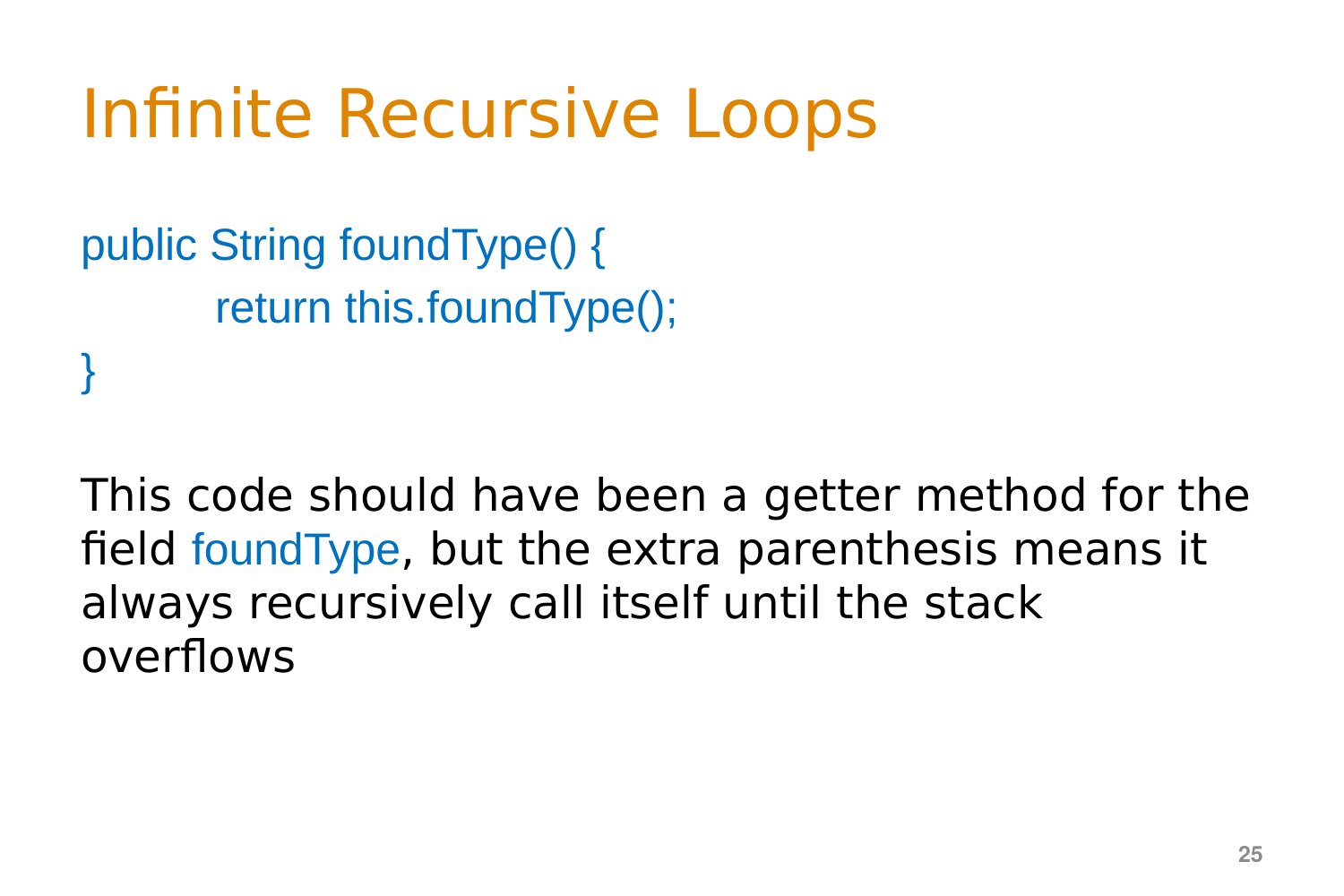

# Infinite Recursive Loops
public String foundType() {
	return this.foundType();
}

This code should have been a getter method for the field foundType, but the extra parenthesis means it always recursively call itself until the stack overflows
25